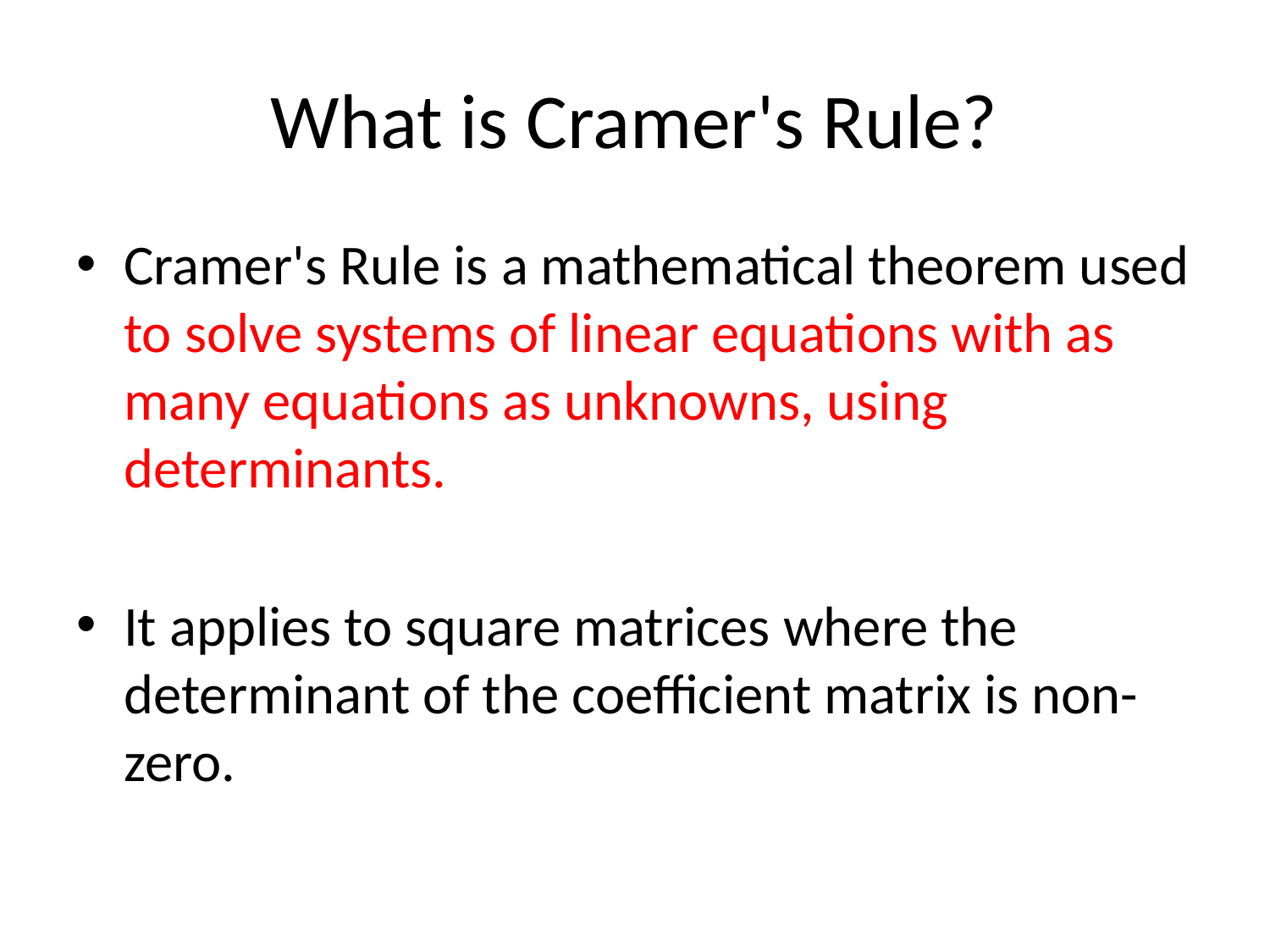

# What is Cramer's Rule?
Cramer's Rule is a mathematical theorem used to solve systems of linear equations with as many equations as unknowns, using determinants.

It applies to square matrices where the determinant of the coefficient matrix is non-zero.